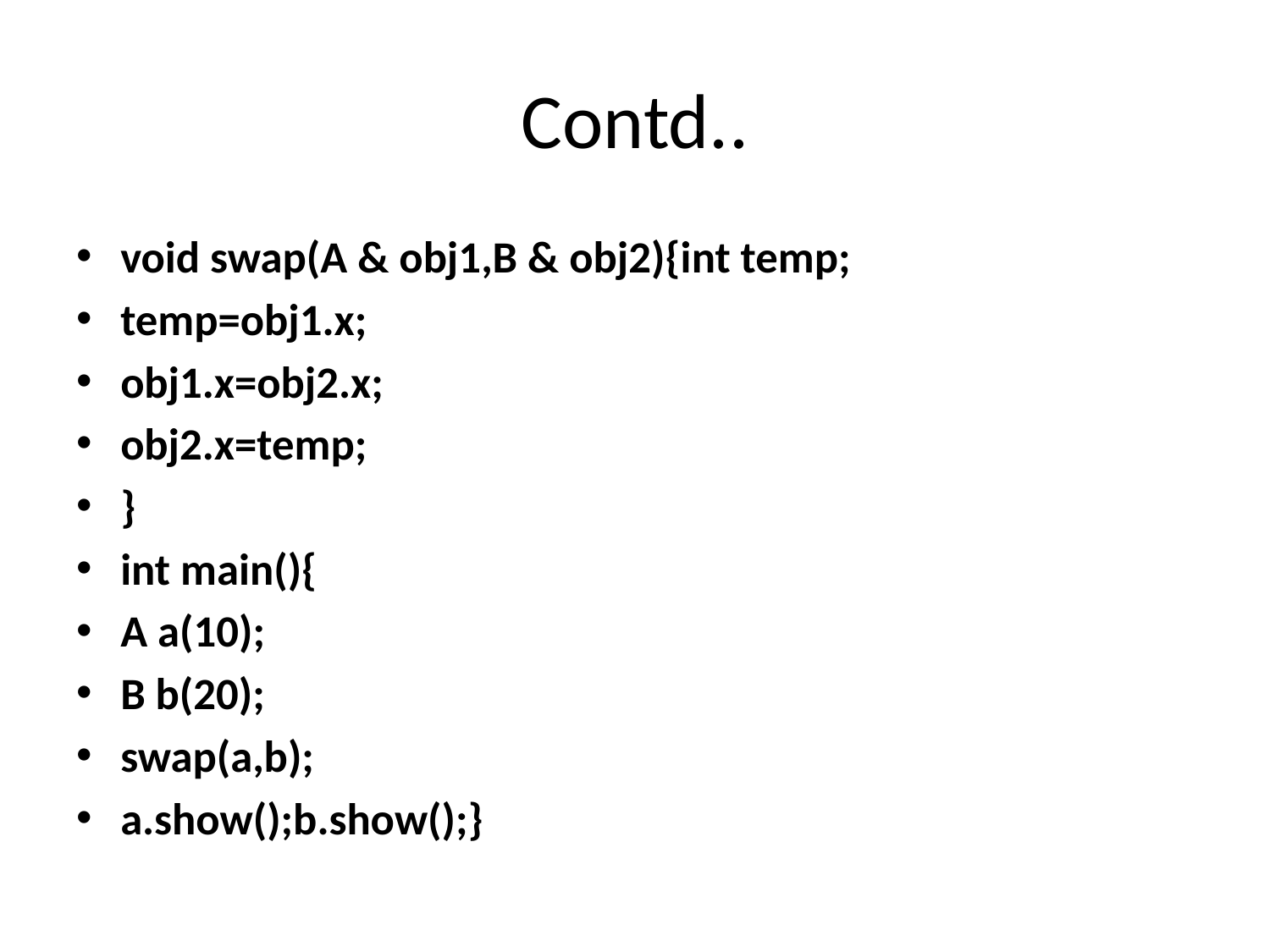

# Contd..
void swap(A & obj1,B & obj2){int temp;
temp=obj1.x;
obj1.x=obj2.x;
obj2.x=temp;
}
int main(){
A a(10);
B b(20);
swap(a,b);
a.show();b.show();}